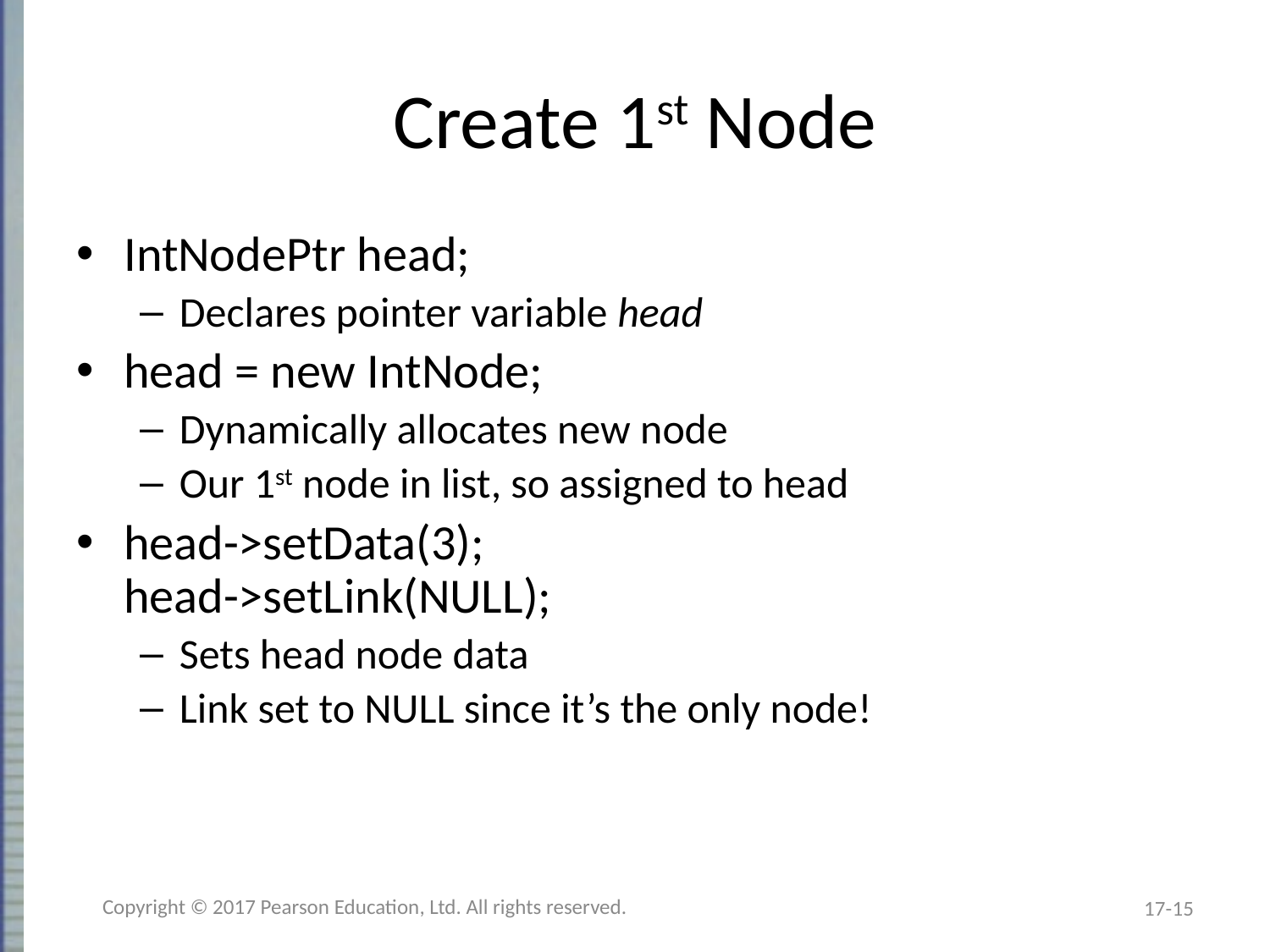

# Create 1st Node
IntNodePtr head;
Declares pointer variable head
head = new IntNode;
Dynamically allocates new node
Our 1st node in list, so assigned to head
head->setData(3);
head->setLink(NULL);
Sets head node data
Link set to NULL since it’s the only node!
Copyright © 2017 Pearson Education, Ltd. All rights reserved.
17-15